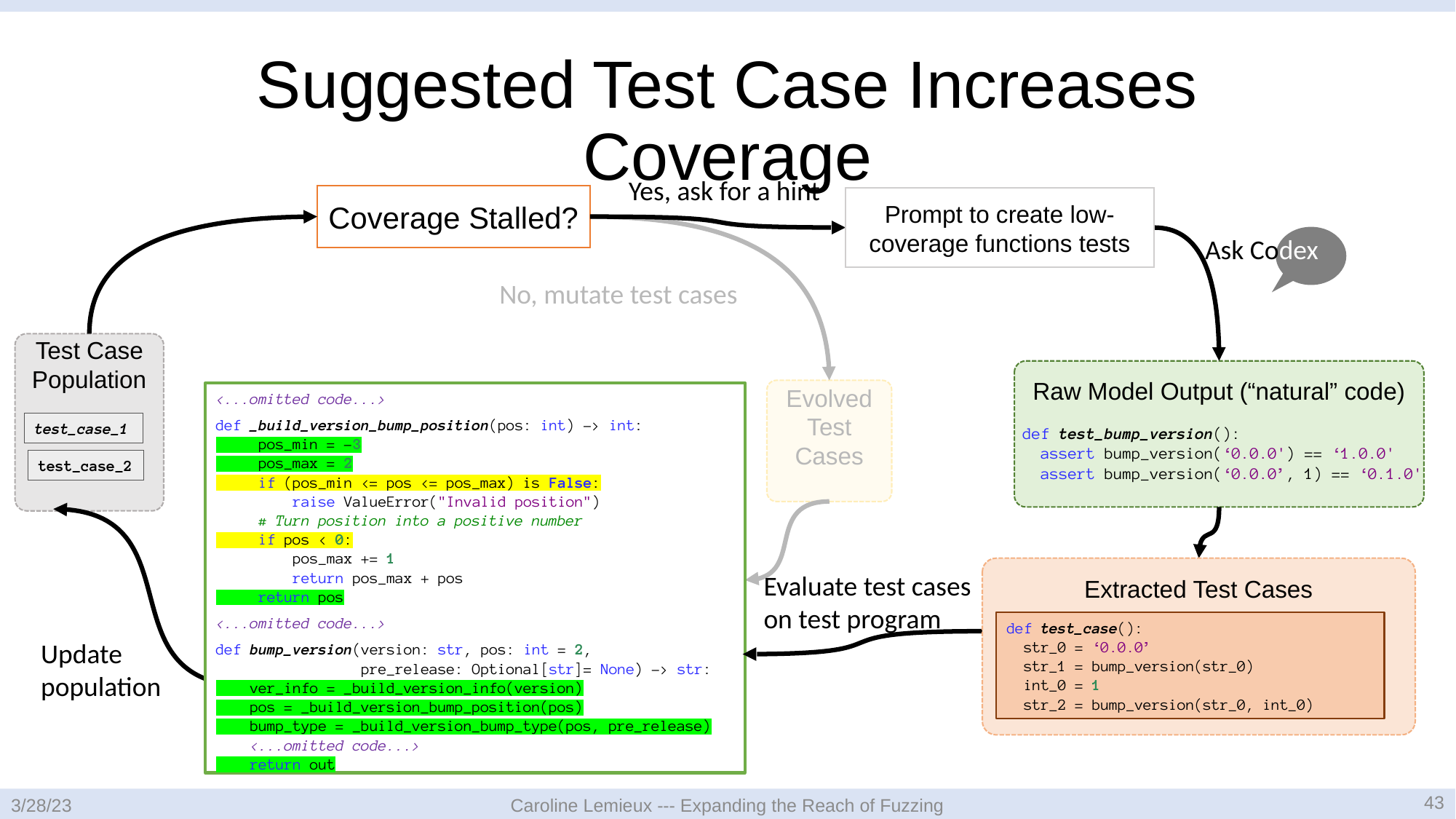

# Suggested Test Case Increases Coverage
Yes, ask for a hint
Coverage Stalled?
Prompt to create low-coverage functions tests

Ask Codex

No, mutate test cases
Test Case Population

Raw Model Output (“natural” code)

Evolved Test Cases

<...omitted code...>

def _build_version_bump_position(pos: int) -> int:
     pos_min = -3
     pos_max = 2
     if (pos_min <= pos <= pos_max) is False:
         raise ValueError("Invalid position")
     # Turn position into a positive number
     if pos < 0:
         pos_max += 1
         return pos_max + pos
     return pos

<...omitted code...>

def bump_version(version: str, pos: int = 2,
                 pre_release: Optional[str]= None) -> str:
    ver_info = _build_version_info(version)
    pos = _build_version_bump_position(pos)
    bump_type = _build_version_bump_type(pos, pre_release)
    <...omitted code...>
    return out
test_case_1
def test_bump_version():
  assert bump_version(‘0.0.0') == ‘1.0.0'
  assert bump_version(‘0.0.0’, 1) == ‘0.1.0'
test_case_2
Extracted Test Cases

Evaluate test cases on test program
def test_case():
  str_0 = ‘0.0.0’
  str_1 = bump_version(str_0)
  int_0 = 1
  str_2 = bump_version(str_0, int_0)
Update
population
43
3/28/23
Caroline Lemieux --- Expanding the Reach of Fuzzing